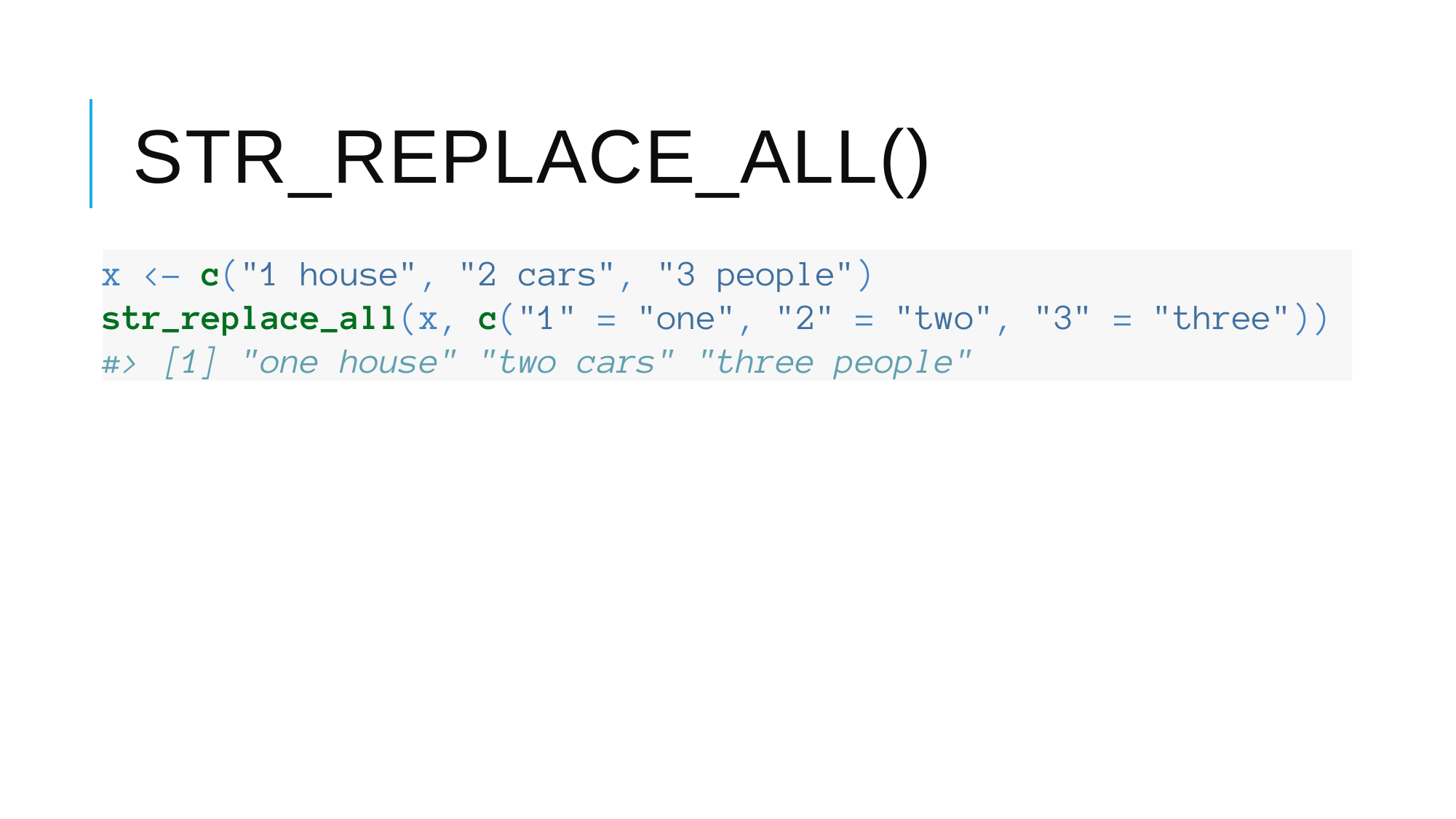

# str_replace_all()
x <- c("1 house", "2 cars", "3 people")
str_replace_all(x, c("1" = "one", "2" = "two", "3" = "three"))
#> [1] "one house" "two cars" "three people"